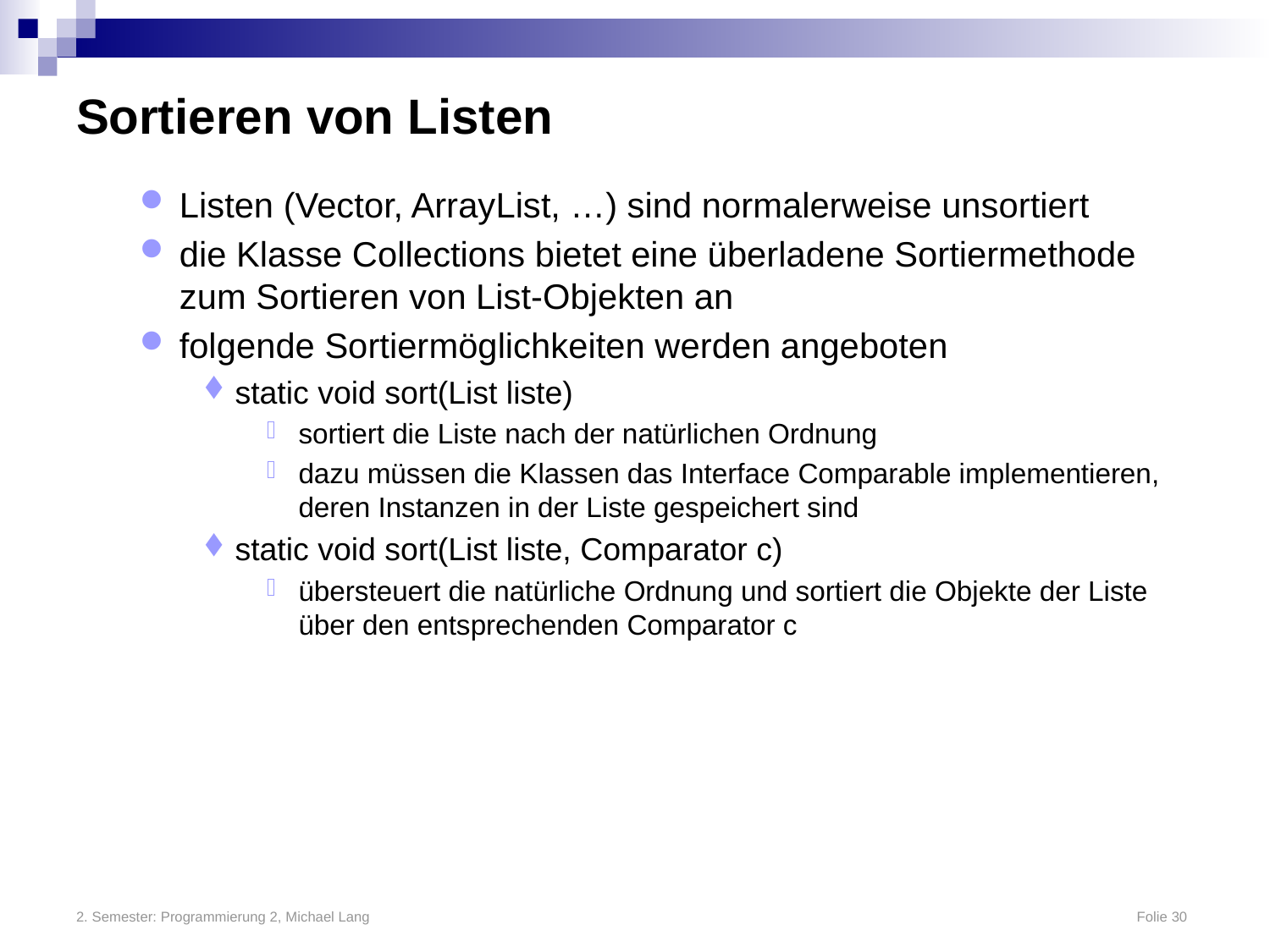

# Sortieren von Listen
Listen (Vector, ArrayList, …) sind normalerweise unsortiert
die Klasse Collections bietet eine überladene Sortiermethode zum Sortieren von List-Objekten an
folgende Sortiermöglichkeiten werden angeboten
static void sort(List liste)
sortiert die Liste nach der natürlichen Ordnung
dazu müssen die Klassen das Interface Comparable implementieren, deren Instanzen in der Liste gespeichert sind
static void sort(List liste, Comparator c)
übersteuert die natürliche Ordnung und sortiert die Objekte der Liste über den entsprechenden Comparator c
2. Semester: Programmierung 2, Michael Lang	Folie 30